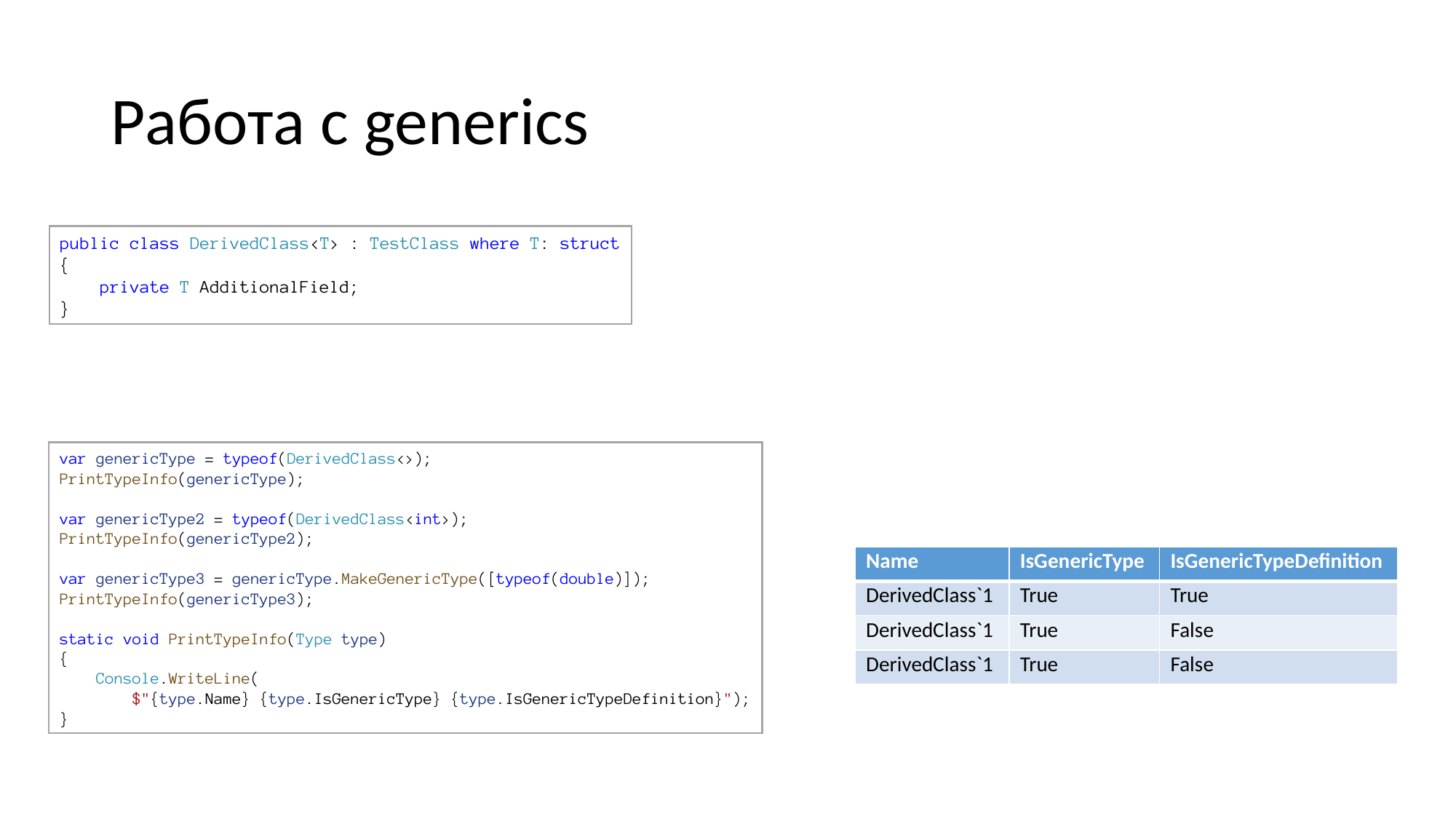

# Работа с generics
public class DerivedClass<T> : TestClass where T: struct
{
    private T AdditionalField;
}
var genericType = typeof(DerivedClass<>);
PrintTypeInfo(genericType);
var genericType2 = typeof(DerivedClass<int>);
PrintTypeInfo(genericType2);
var genericType3 = genericType.MakeGenericType([typeof(double)]);
PrintTypeInfo(genericType3);
static void PrintTypeInfo(Type type)
{
    Console.WriteLine(
        $"{type.Name} {type.IsGenericType} {type.IsGenericTypeDefinition}");
}
| Name | IsGenericType | IsGenericTypeDefinition |
| --- | --- | --- |
| DerivedClass`1 | True | True |
| DerivedClass`1 | True | False |
| DerivedClass`1 | True | False |